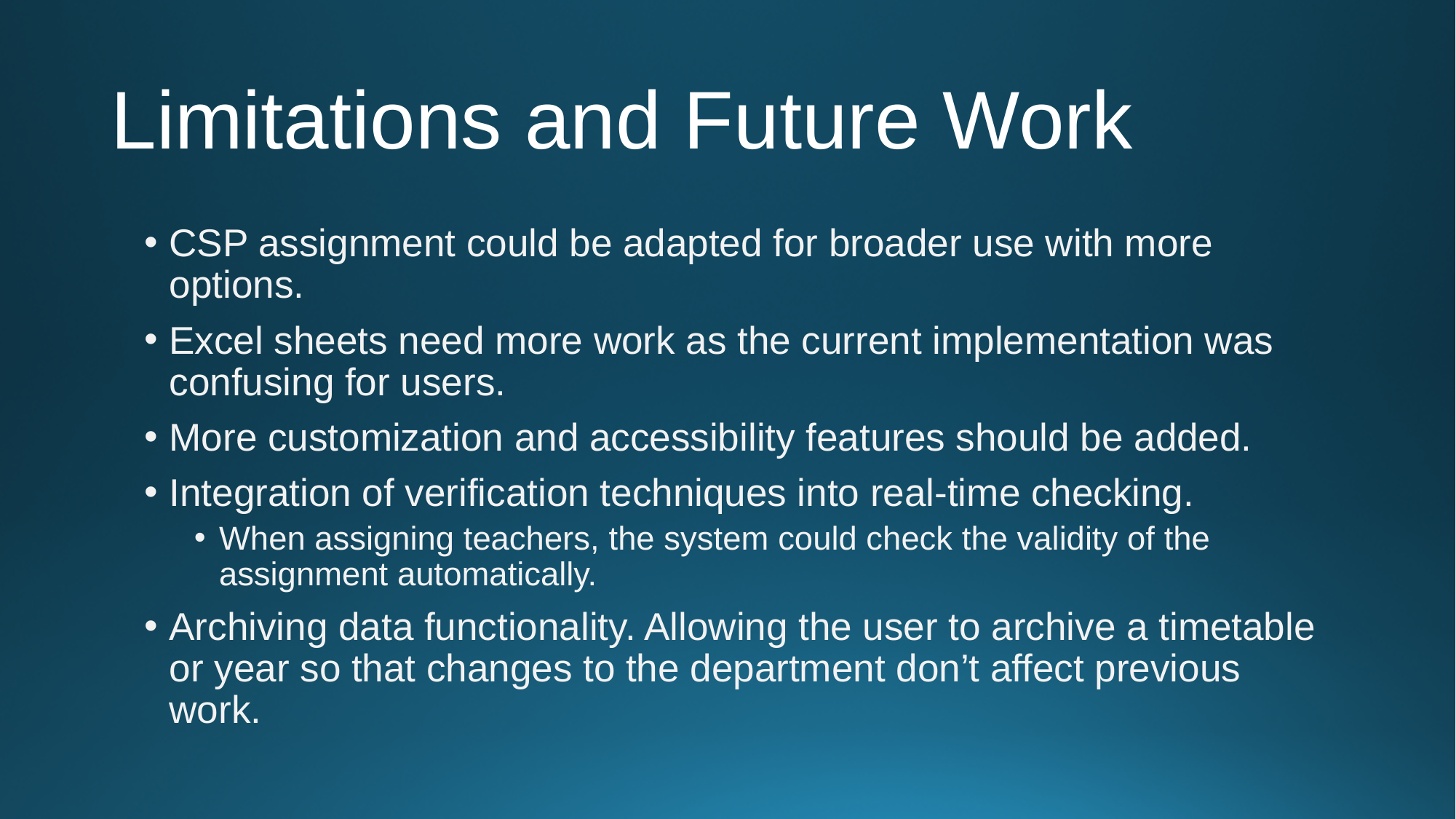

# Limitations and Future Work
CSP assignment could be adapted for broader use with more options.
Excel sheets need more work as the current implementation was confusing for users.
More customization and accessibility features should be added.
Integration of verification techniques into real-time checking.
When assigning teachers, the system could check the validity of the assignment automatically.
Archiving data functionality. Allowing the user to archive a timetable or year so that changes to the department don’t affect previous work.